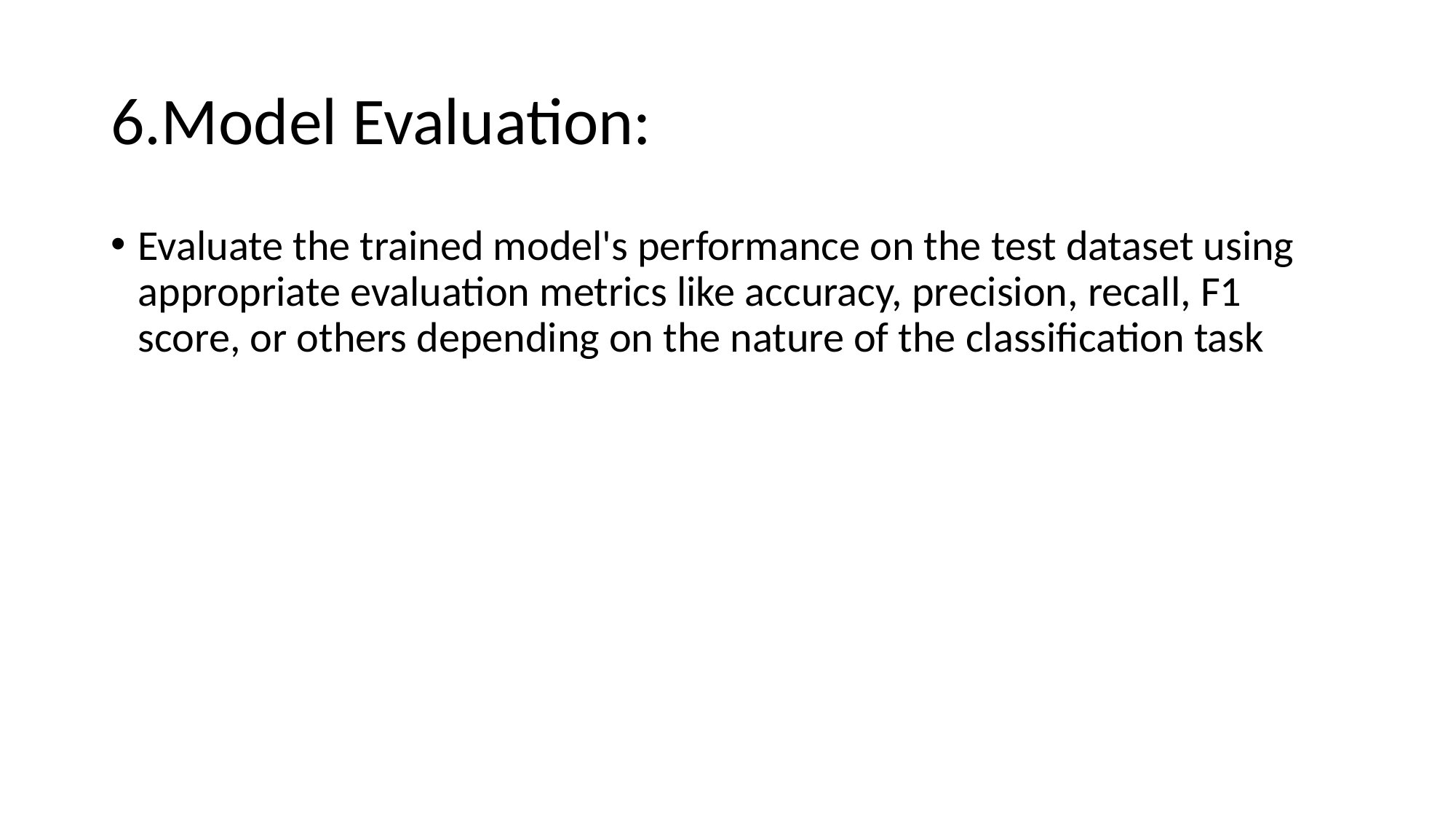

# 6.Model Evaluation:
Evaluate the trained model's performance on the test dataset using appropriate evaluation metrics like accuracy, precision, recall, F1 score, or others depending on the nature of the classification task